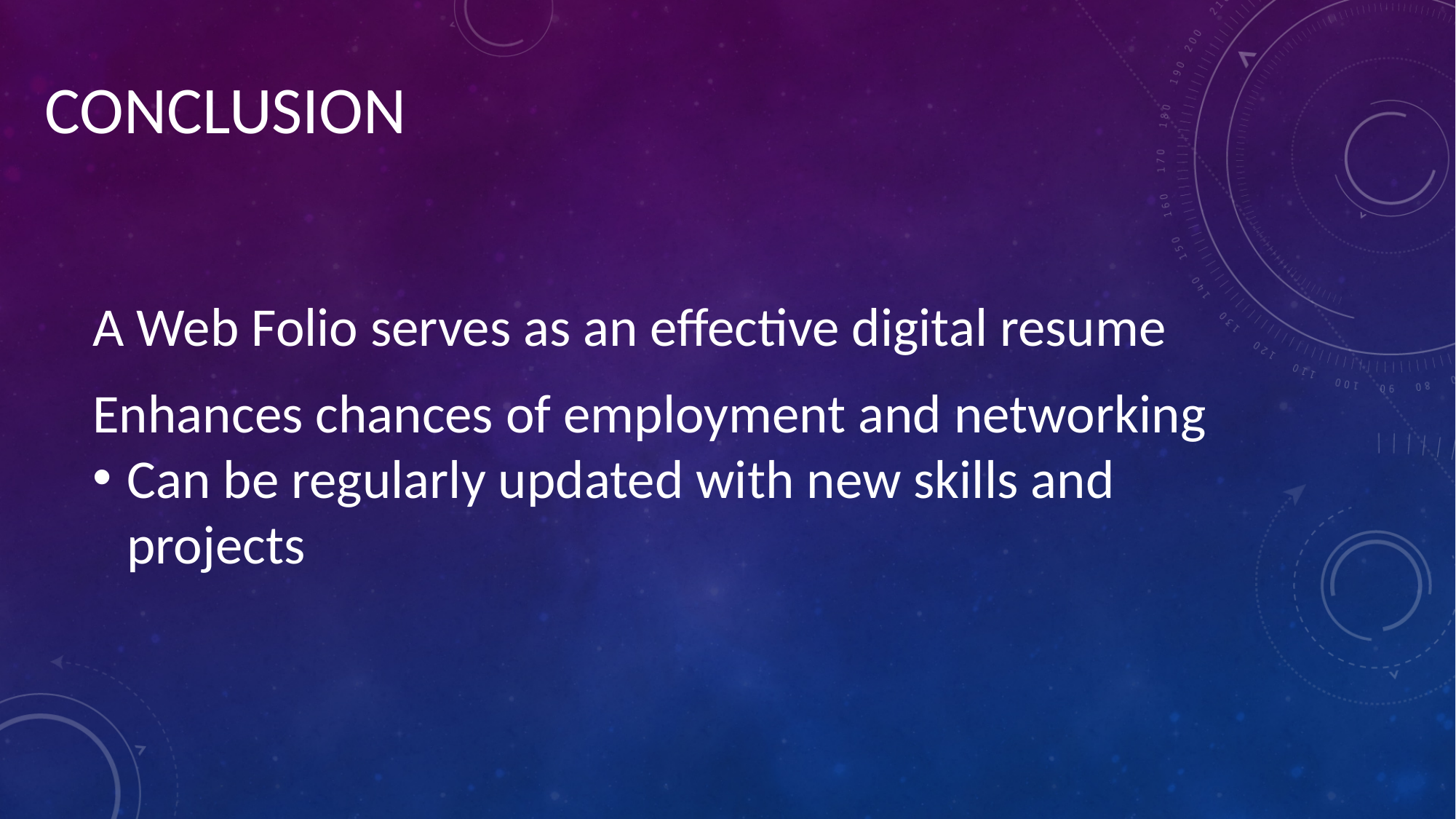

# CONCLUSION
A Web Folio serves as an effective digital resume
Enhances chances of employment and networking
Can be regularly updated with new skills and projects